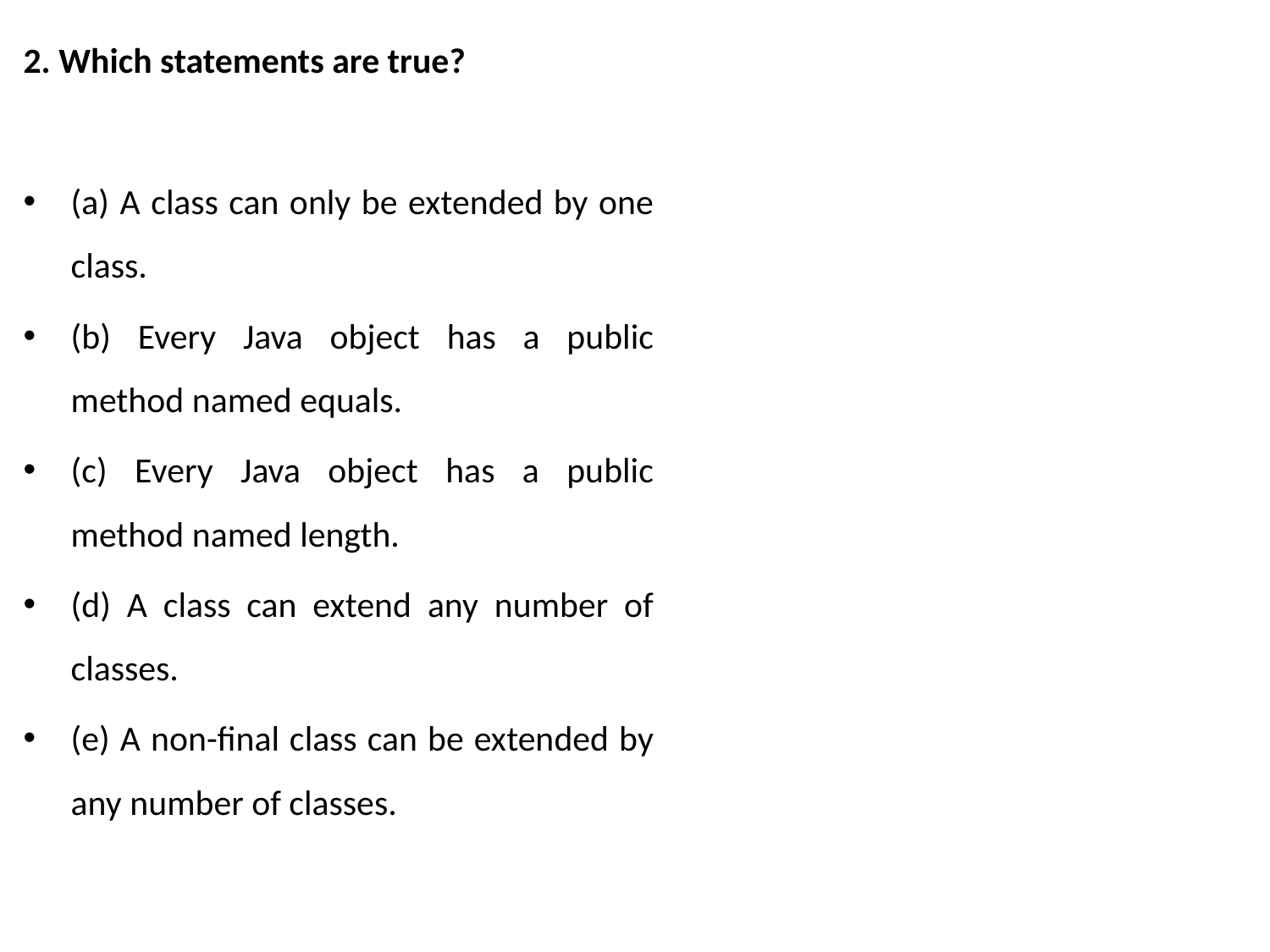

2. Which statements are true?

(a) A class can only be extended by one class.
(b) Every Java object has a public method named equals.
(c) Every Java object has a public method named length.
(d) A class can extend any number of classes.
(e) A non-final class can be extended by any number of classes.